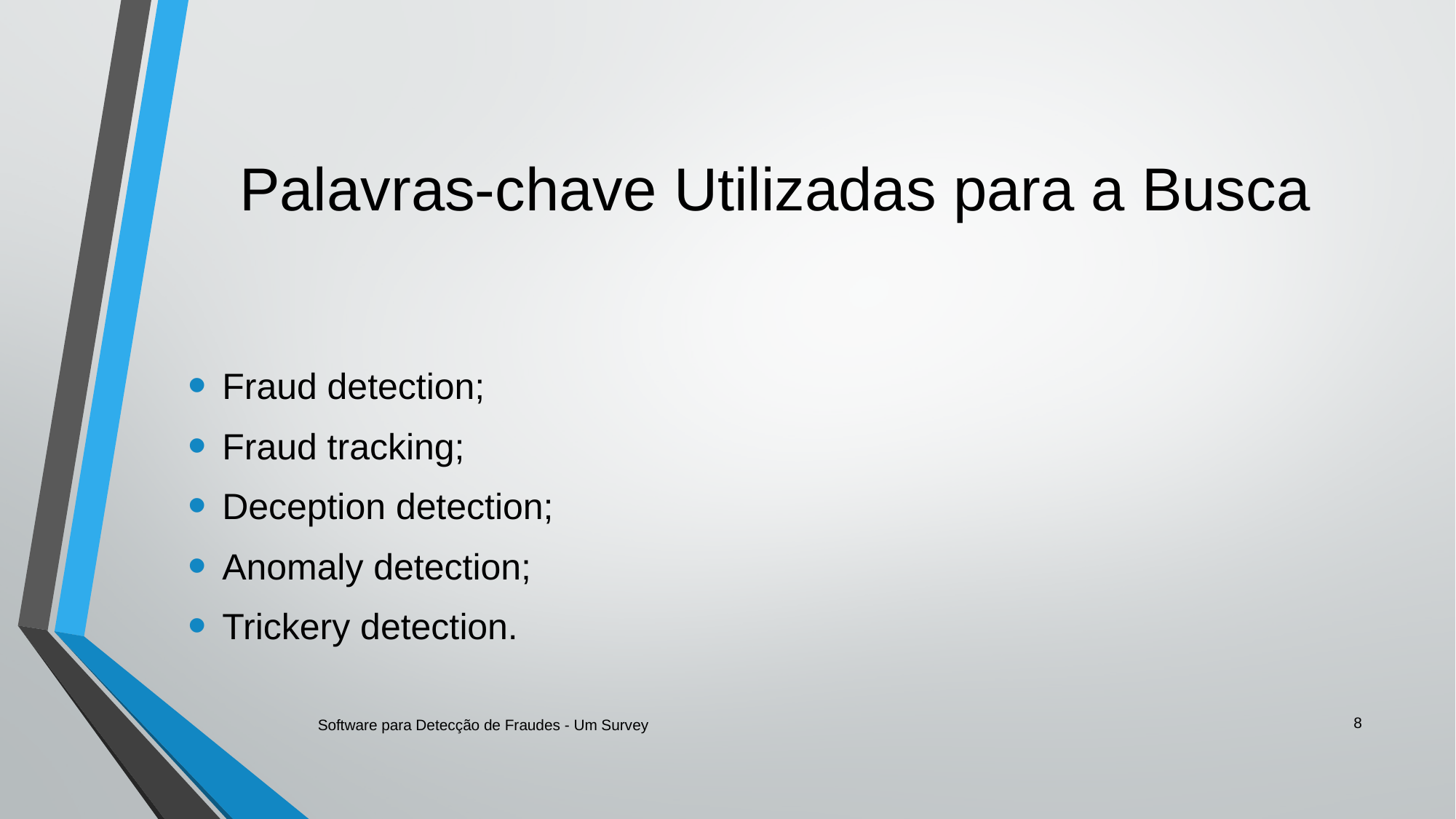

# Palavras-chave Utilizadas para a Busca
Fraud detection;
Fraud tracking;
Deception detection;
Anomaly detection;
Trickery detection.
8
Software para Detecção de Fraudes - Um Survey